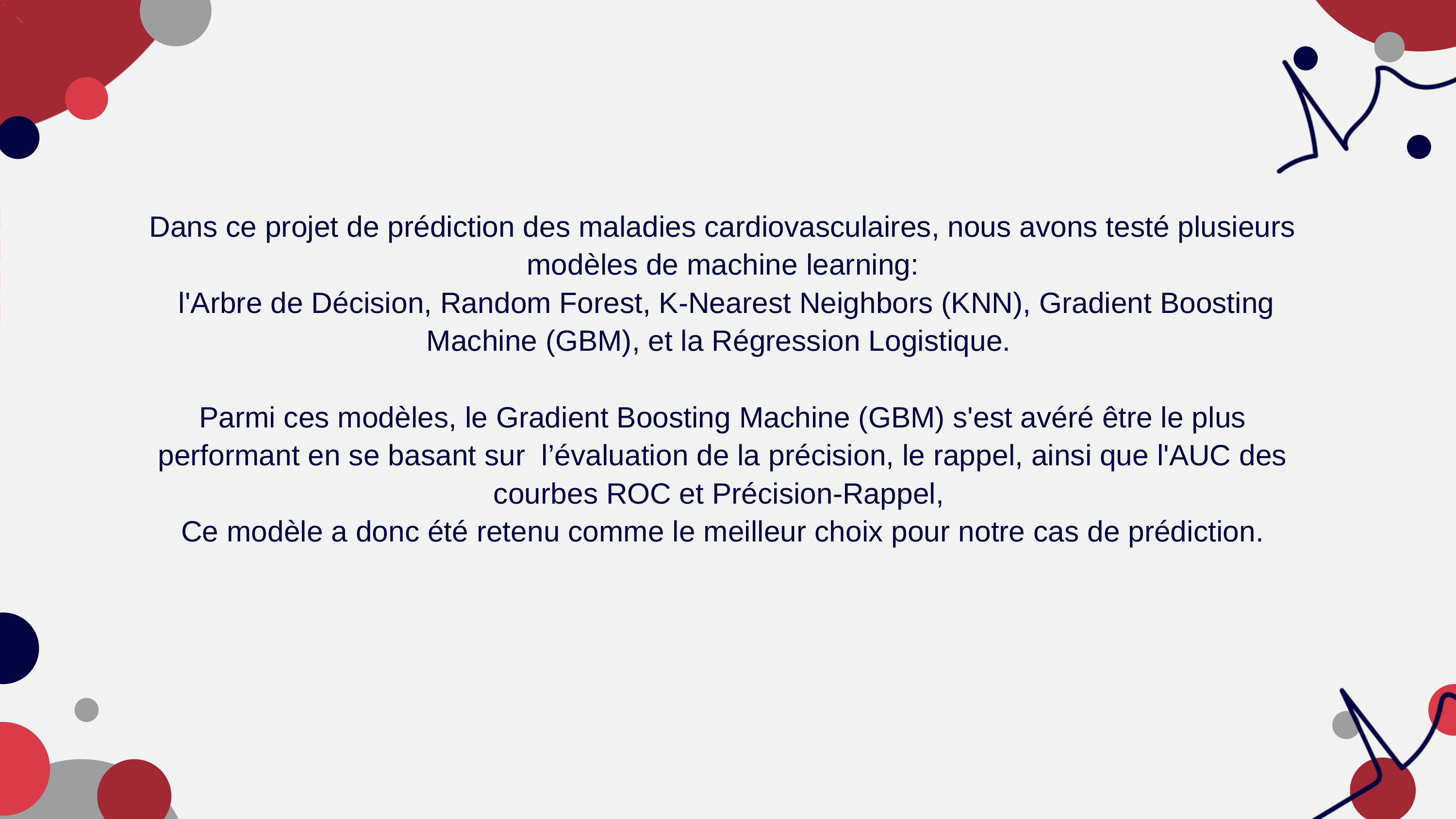

Dans ce projet de prédiction des maladies cardiovasculaires, nous avons testé plusieurs modèles de machine learning:
 l'Arbre de Décision, Random Forest, K-Nearest Neighbors (KNN), Gradient Boosting Machine (GBM), et la Régression Logistique.

Parmi ces modèles, le Gradient Boosting Machine (GBM) s'est avéré être le plus performant en se basant sur  l’évaluation de la précision, le rappel, ainsi que l'AUC des courbes ROC et Précision-Rappel,
Ce modèle a donc été retenu comme le meilleur choix pour notre cas de prédiction.